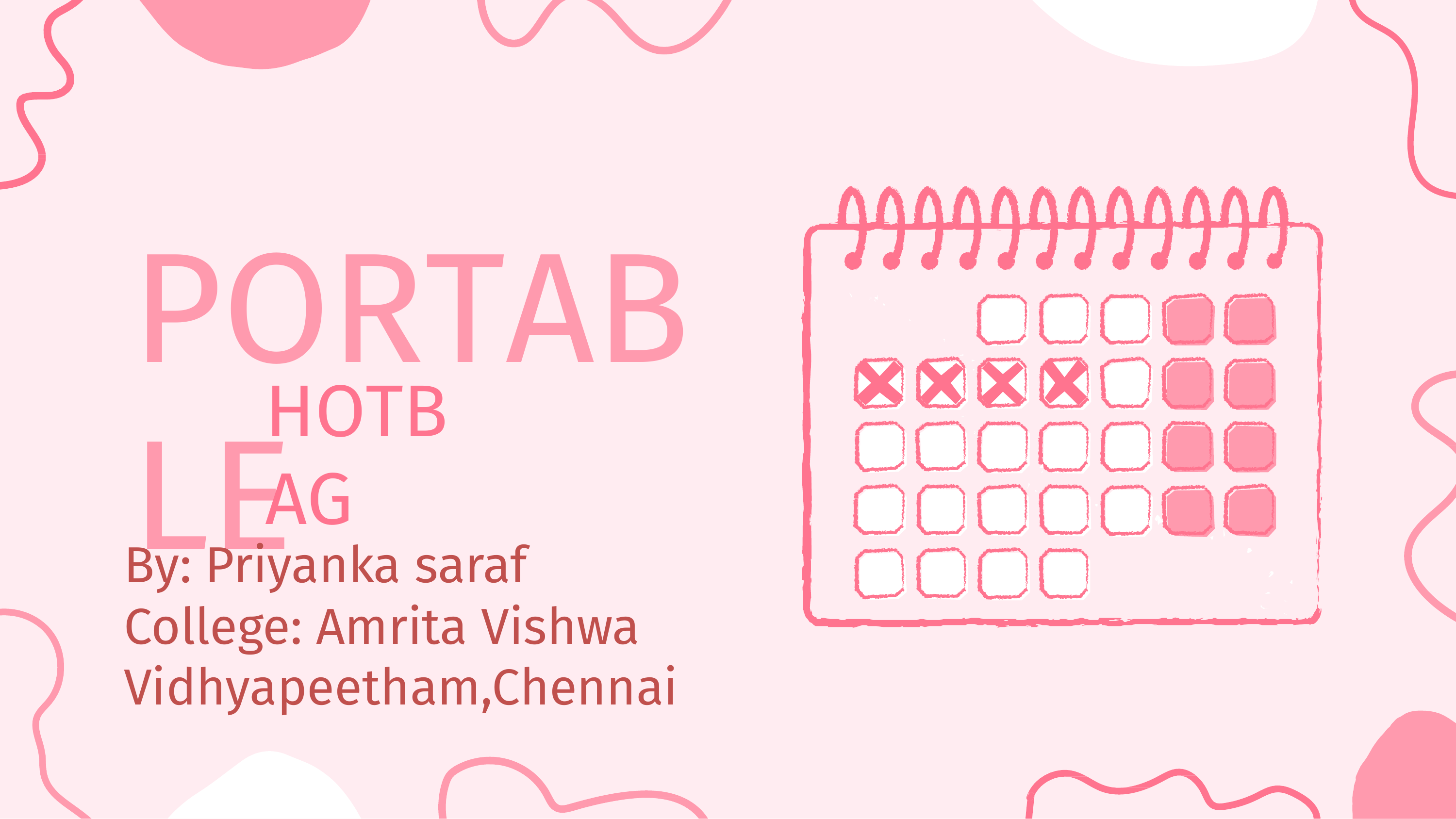

# PORTABLE
HOTBAG

By: Priyanka saraf
College: Amrita Vishwa Vidhyapeetham,Chennai